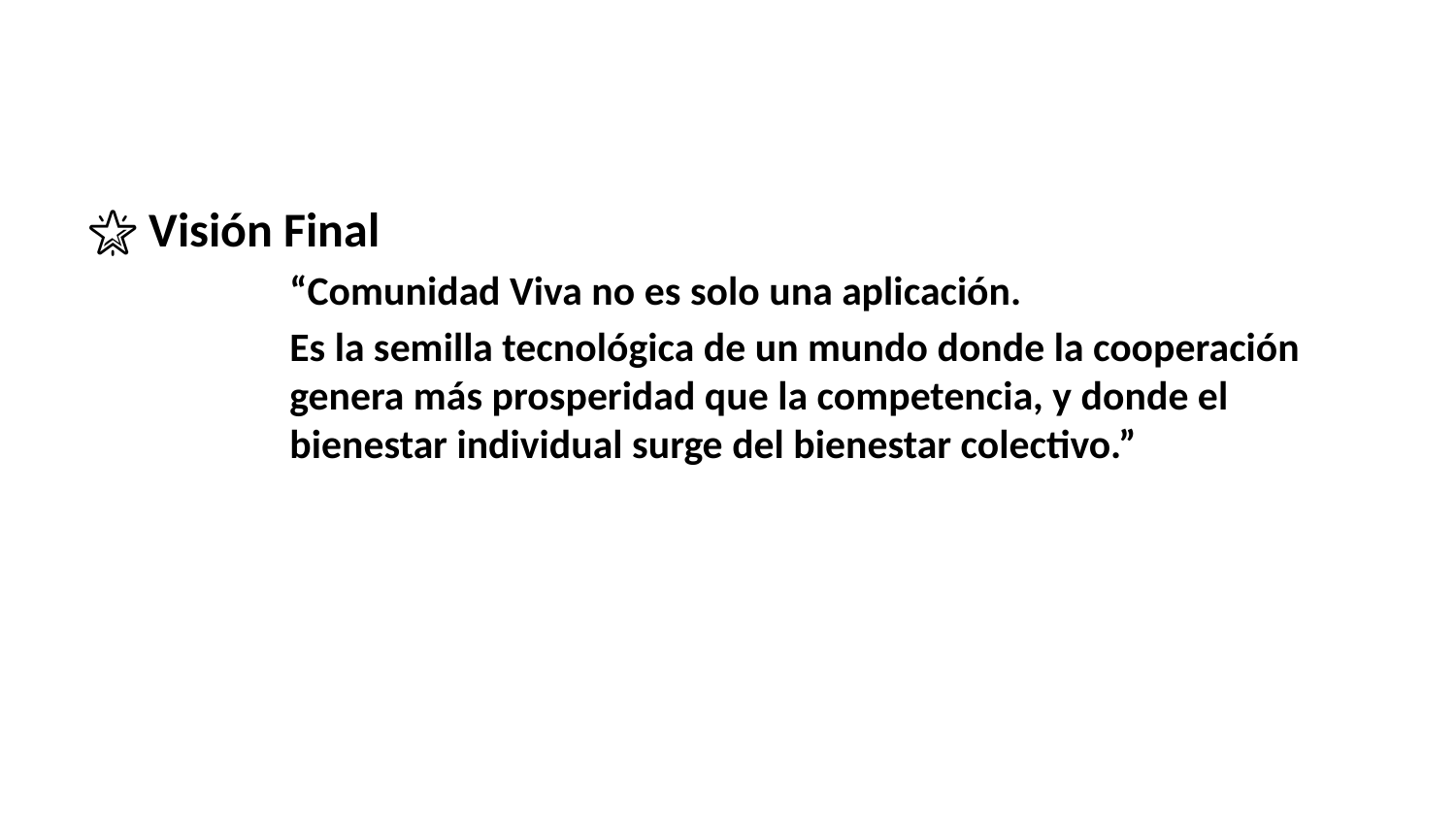

🌟 Visión Final
“Comunidad Viva no es solo una aplicación.
Es la semilla tecnológica de un mundo donde la cooperación genera más prosperidad que la competencia, y donde el bienestar individual surge del bienestar colectivo.”